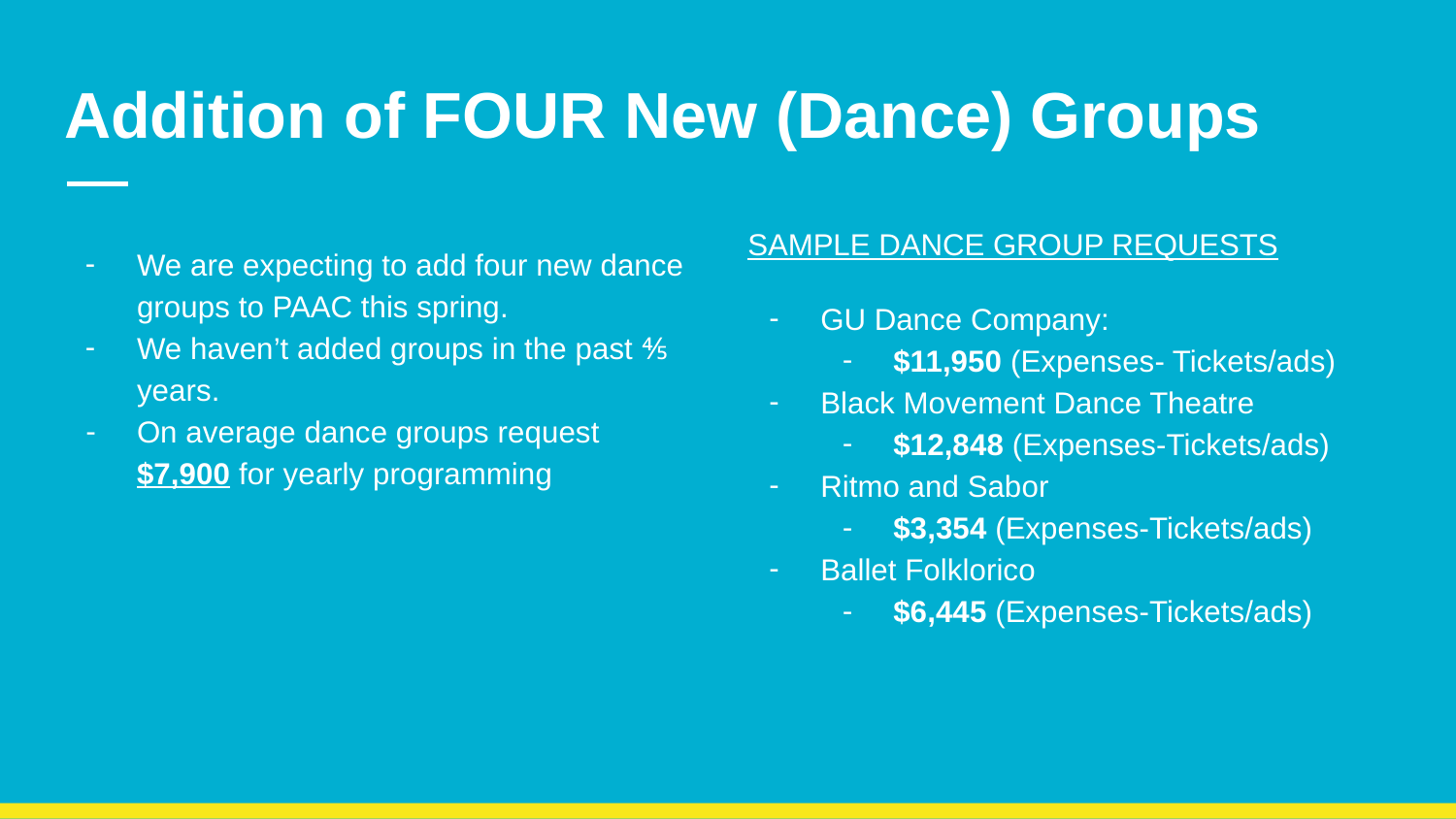

# Addition of FOUR New (Dance) Groups
SAMPLE DANCE GROUP REQUESTS
GU Dance Company:
$11,950 (Expenses- Tickets/ads)
Black Movement Dance Theatre
$12,848 (Expenses-Tickets/ads)
Ritmo and Sabor
$3,354 (Expenses-Tickets/ads)
Ballet Folklorico
$6,445 (Expenses-Tickets/ads)
We are expecting to add four new dance groups to PAAC this spring.
We haven’t added groups in the past ⅘ years.
On average dance groups request $7,900 for yearly programming